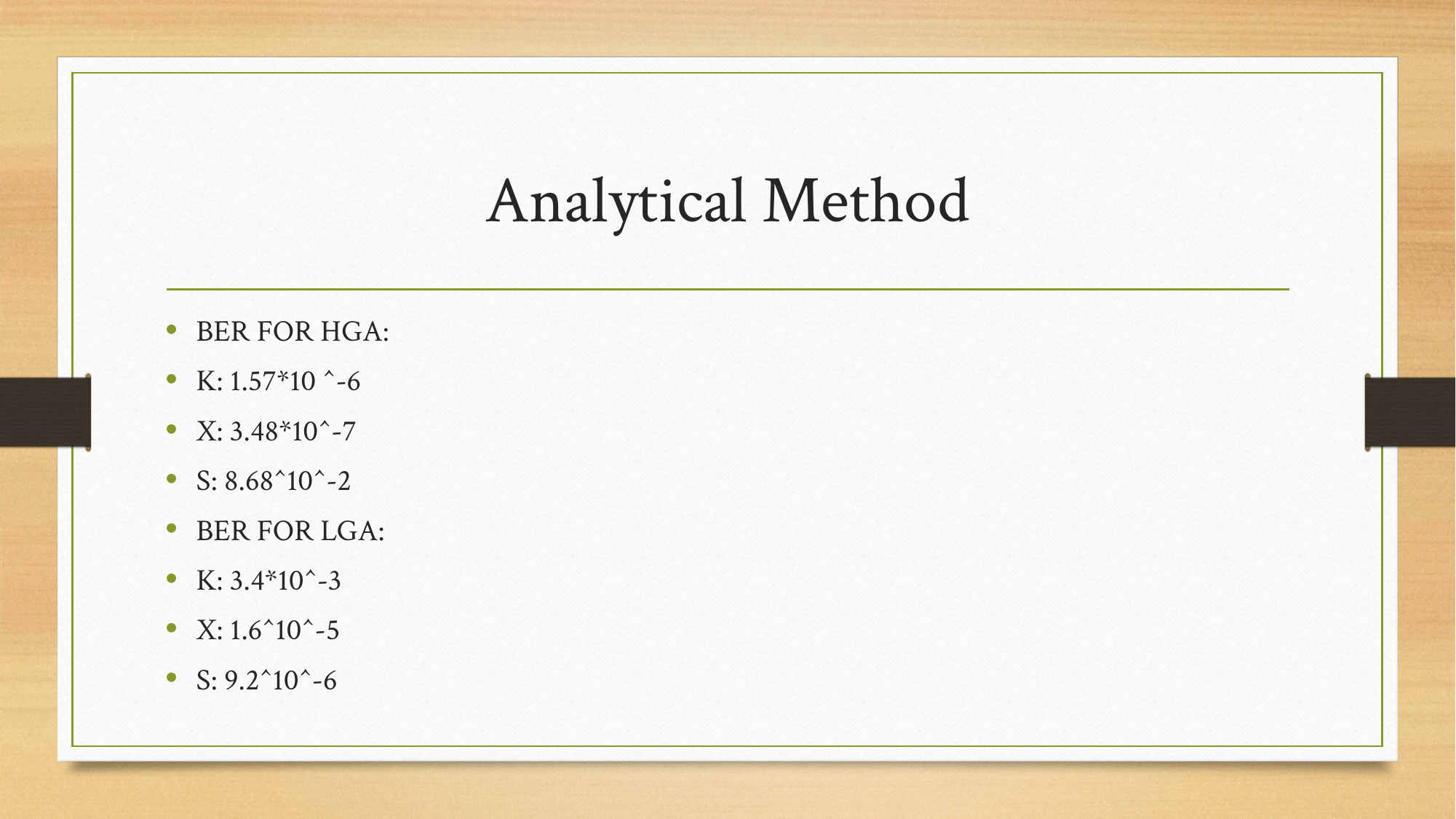

# Analytical Method
BER FOR HGA:
K: 1.57*10 ^-6
X: 3.48*10^-7
S: 8.68^10^-2
BER FOR LGA:
K: 3.4*10^-3
X: 1.6^10^-5
S: 9.2^10^-6